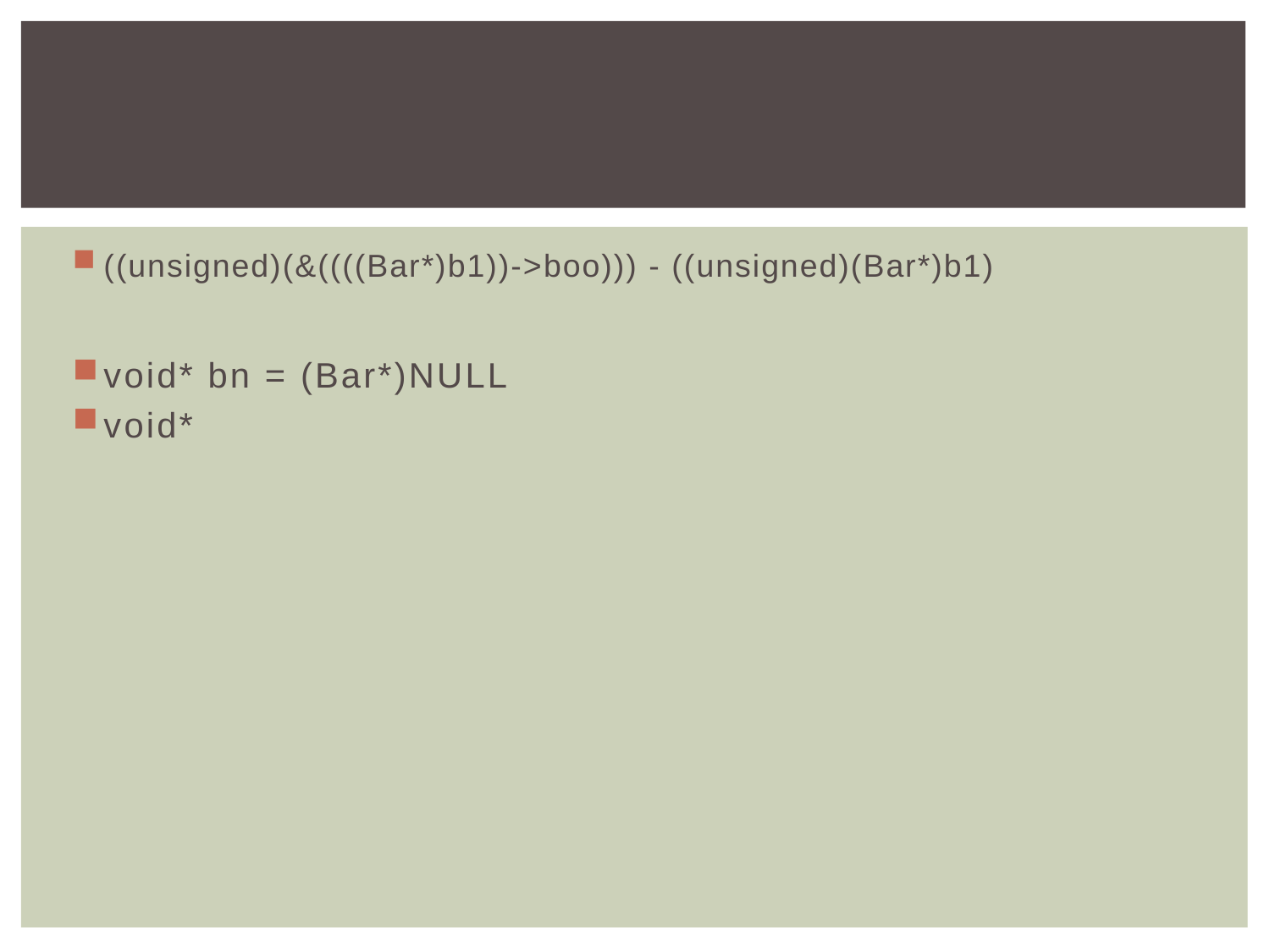

#
((unsigned)(&((((Bar*)b1))->boo))) - ((unsigned)(Bar*)b1)

void* bn = (Bar*)NULL
void*